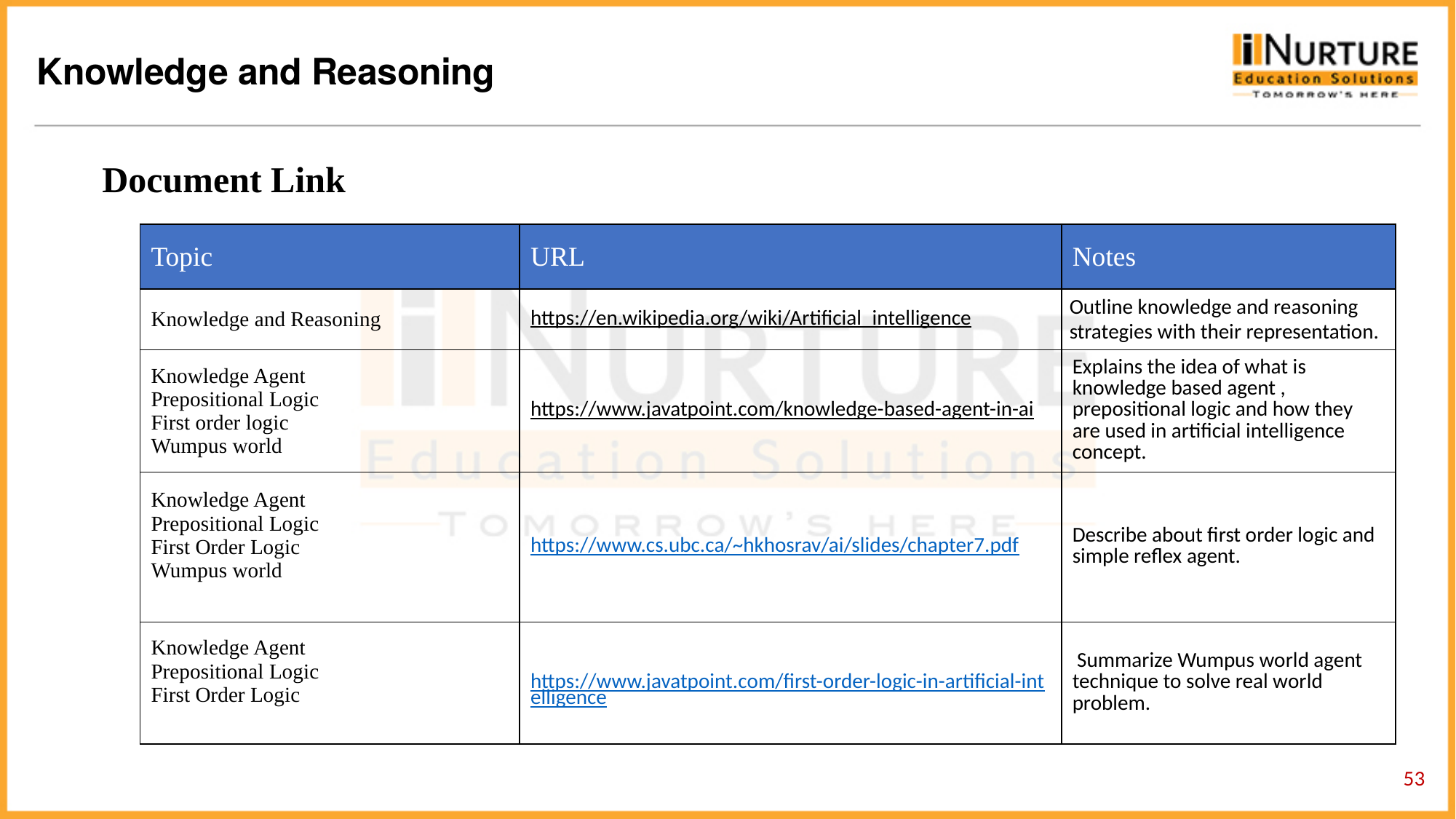

Document Link
| Topic | URL | Notes |
| --- | --- | --- |
| Knowledge and Reasoning | https://en.wikipedia.org/wiki/Artificial\_intelligence | Outline knowledge and reasoning strategies with their representation. |
| Knowledge Agent Prepositional Logic First order logic Wumpus world | https://www.javatpoint.com/knowledge-based-agent-in-ai | Explains the idea of what is knowledge based agent , prepositional logic and how they are used in artificial intelligence concept. |
| Knowledge Agent Prepositional Logic First Order Logic Wumpus world | https://www.cs.ubc.ca/~hkhosrav/ai/slides/chapter7.pdf | Describe about first order logic and simple reflex agent. |
| Knowledge Agent Prepositional Logic First Order Logic | https://www.javatpoint.com/first-order-logic-in-artificial-intelligence | Summarize Wumpus world agent technique to solve real world problem. |